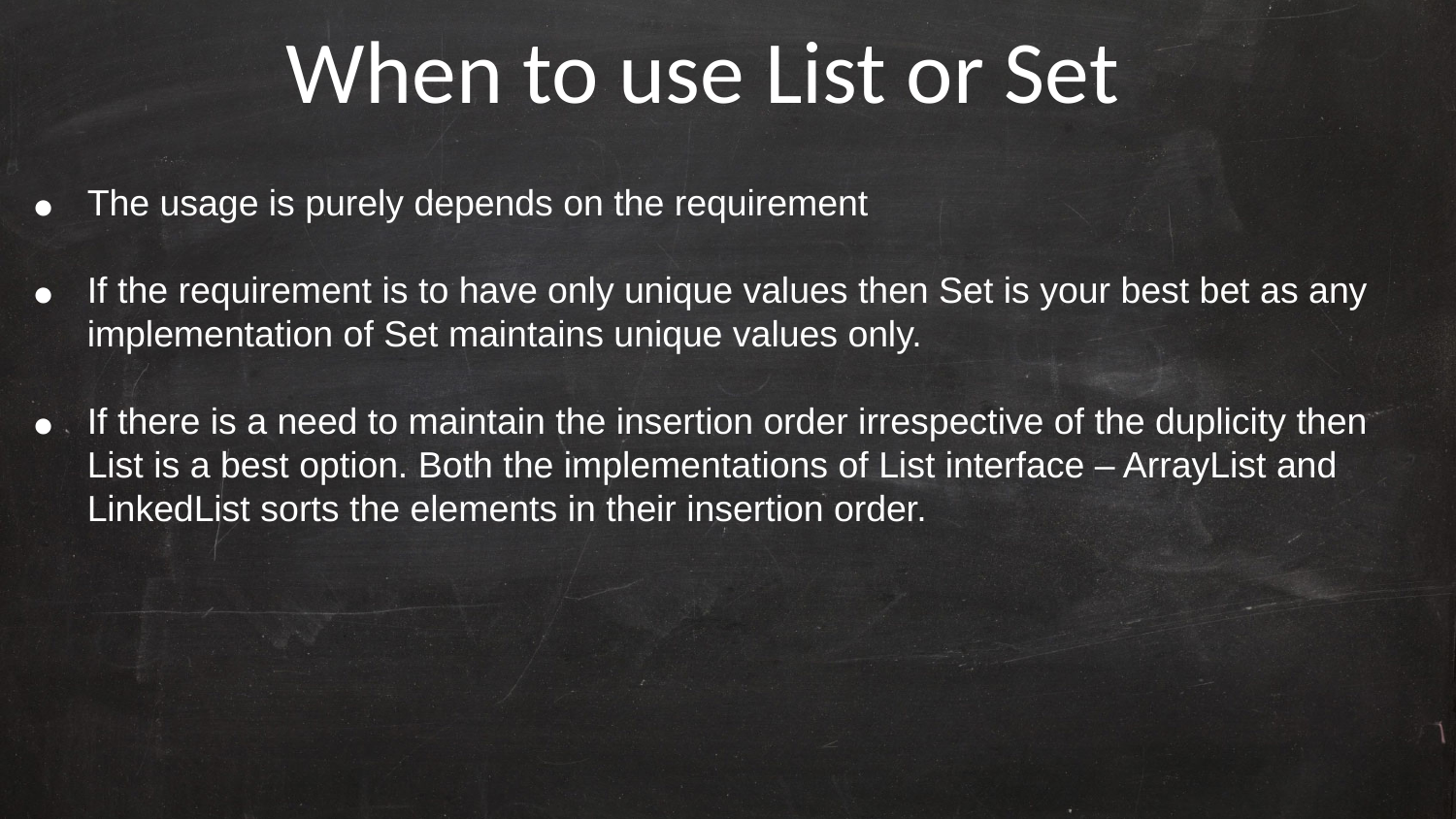

When to use List or Set
The usage is purely depends on the requirement

If the requirement is to have only unique values then Set is your best bet as any implementation of Set maintains unique values only.

If there is a need to maintain the insertion order irrespective of the duplicity then List is a best option. Both the implementations of List interface – ArrayList and LinkedList sorts the elements in their insertion order.